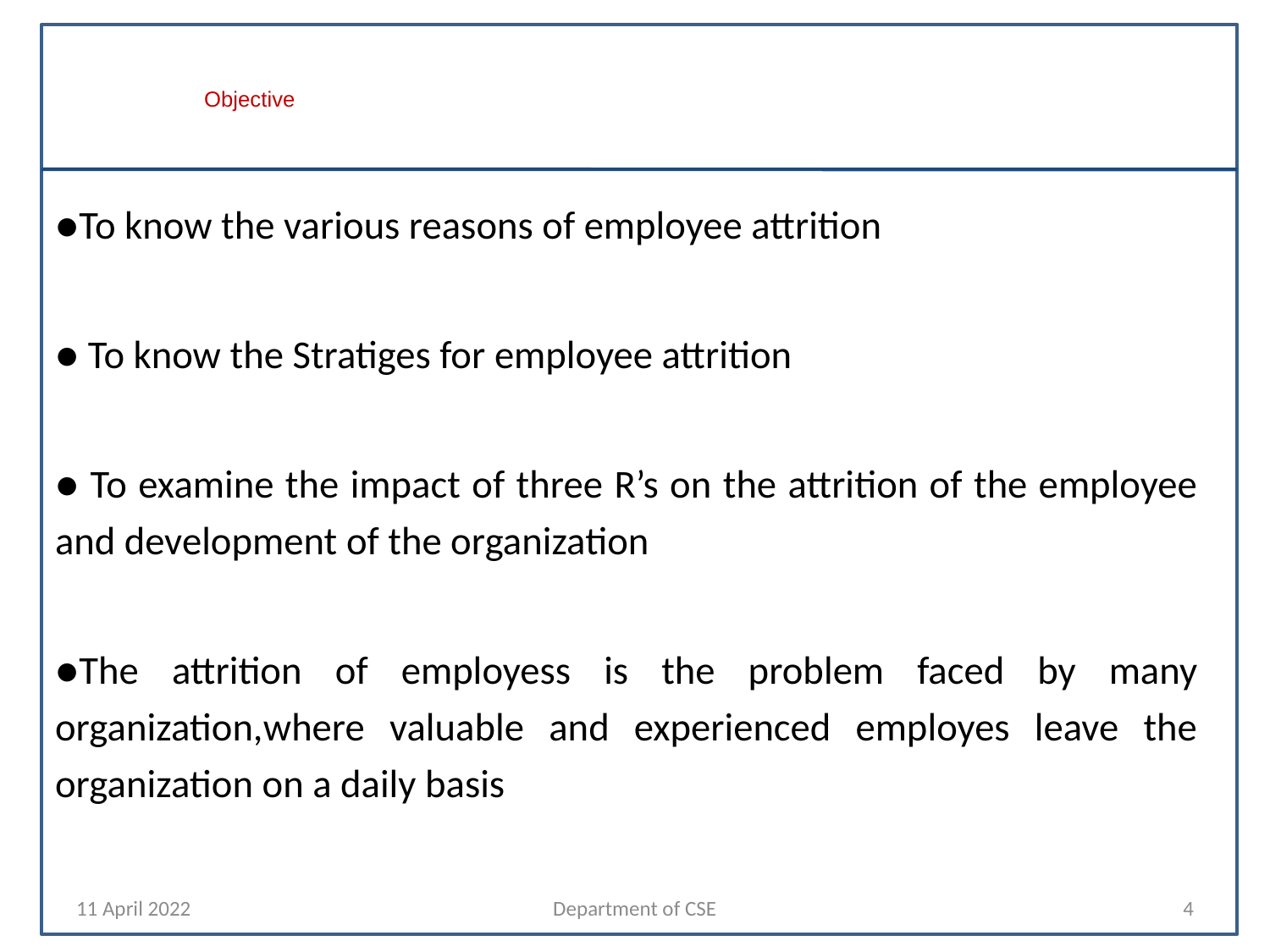

# Objective
●To know the various reasons of employee attrition

● To know the Stratiges for employee attrition

● To examine the impact of three R’s on the attrition of the employee and development of the organization

●The attrition of employess is the problem faced by many organization,where valuable and experienced employes leave the organization on a daily basis

11 April 2022
Department of CSE
4